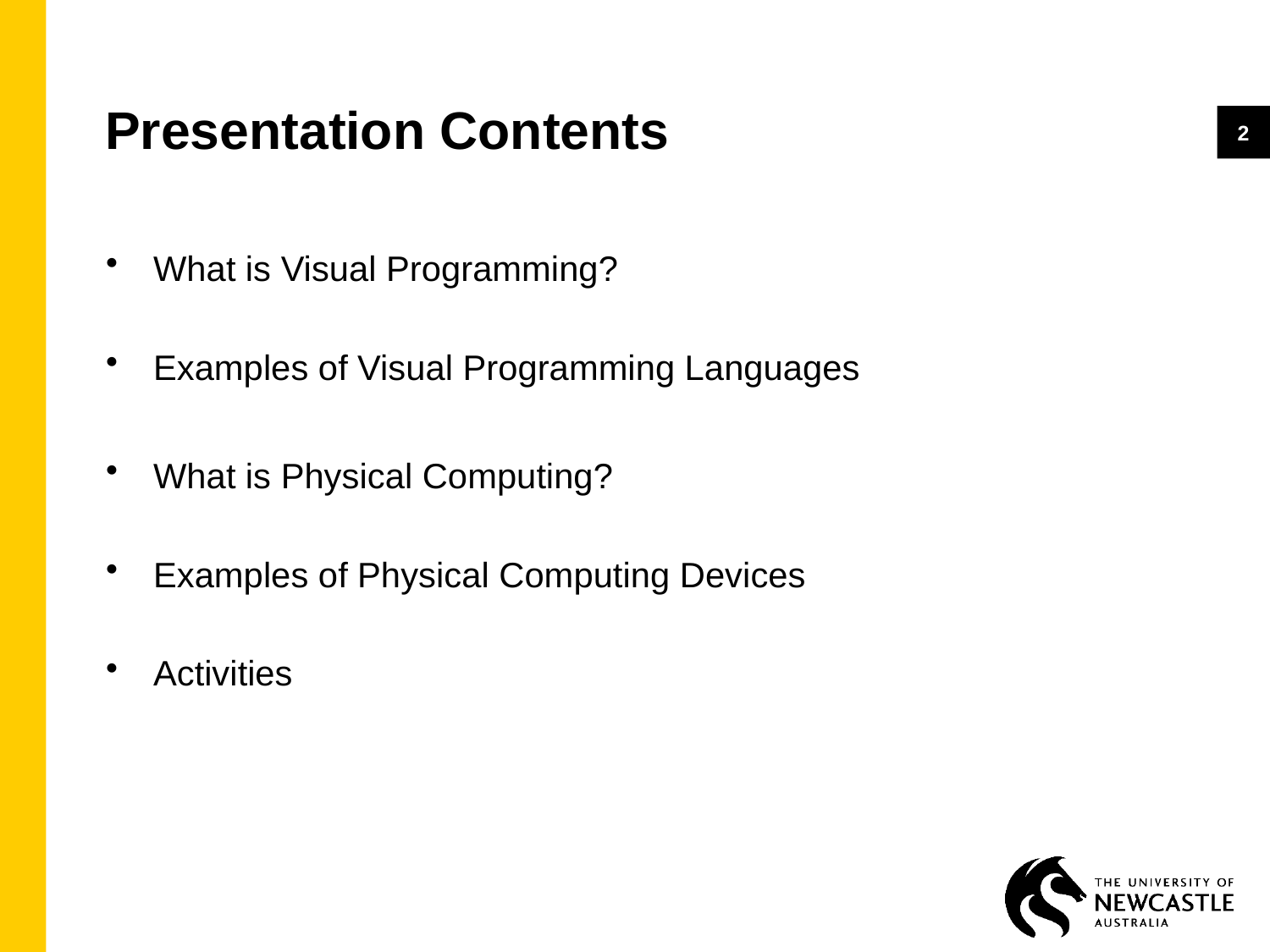

# Presentation Contents
2
What is Visual Programming?

Examples of Visual Programming Languages

What is Physical Computing?

Examples of Physical Computing Devices

Activities